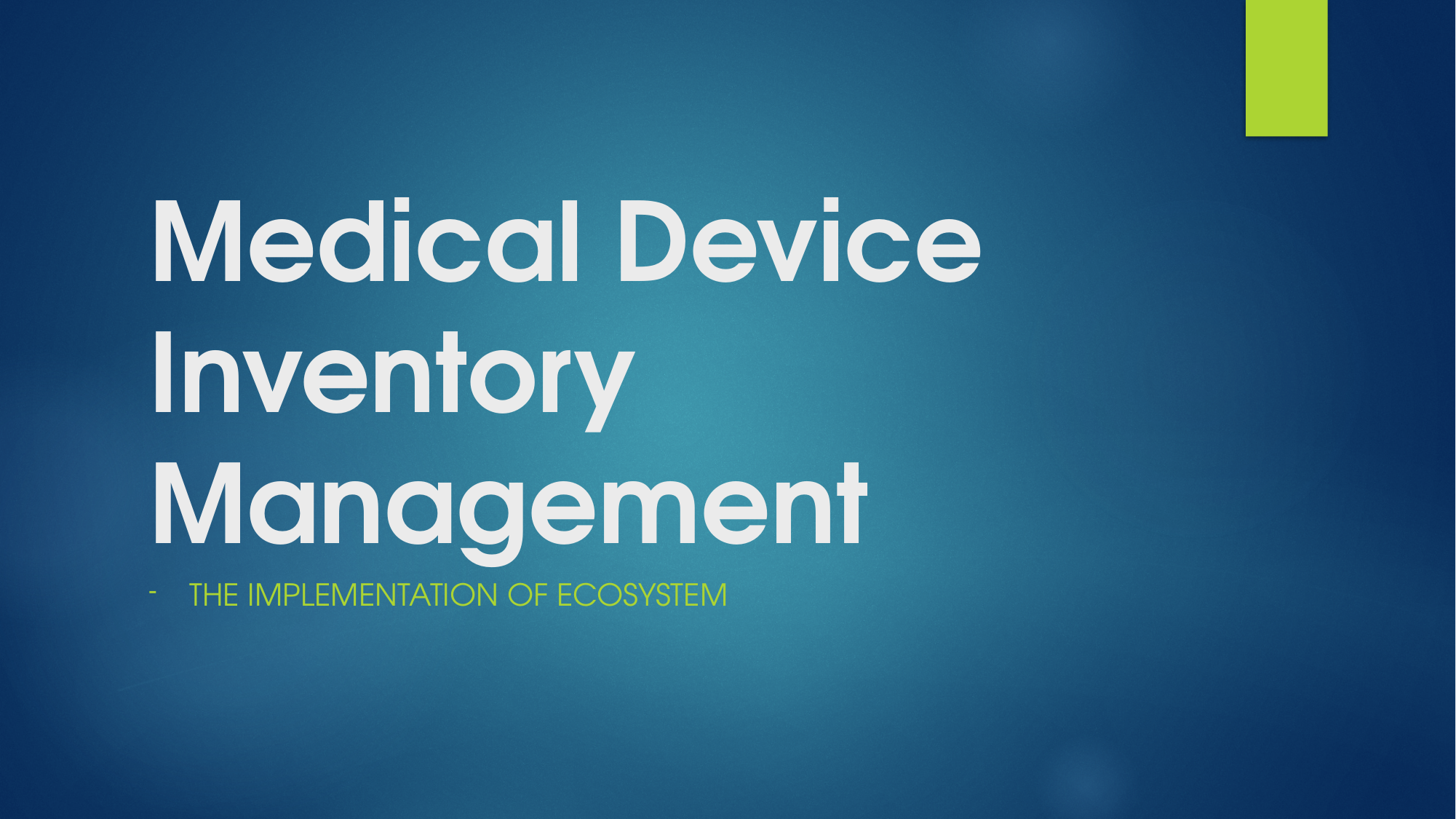

# Medical Device Inventory Management
the IMPLEMENTATION OF ECOSYSTEM